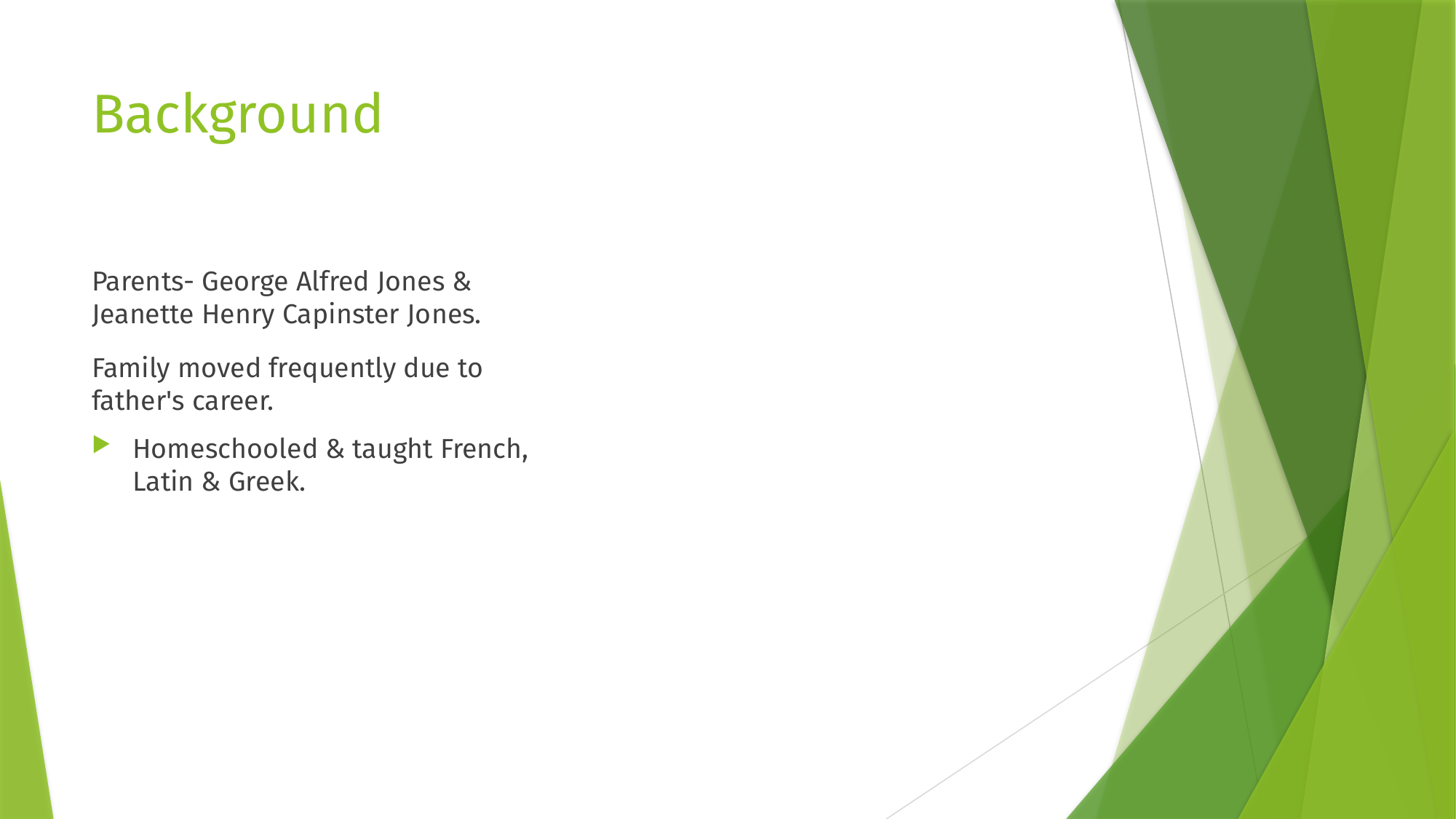

# Background
Parents- George Alfred Jones & Jeanette Henry Capinster Jones.
Family moved frequently due to father's career.
Homeschooled & taught French, Latin & Greek.